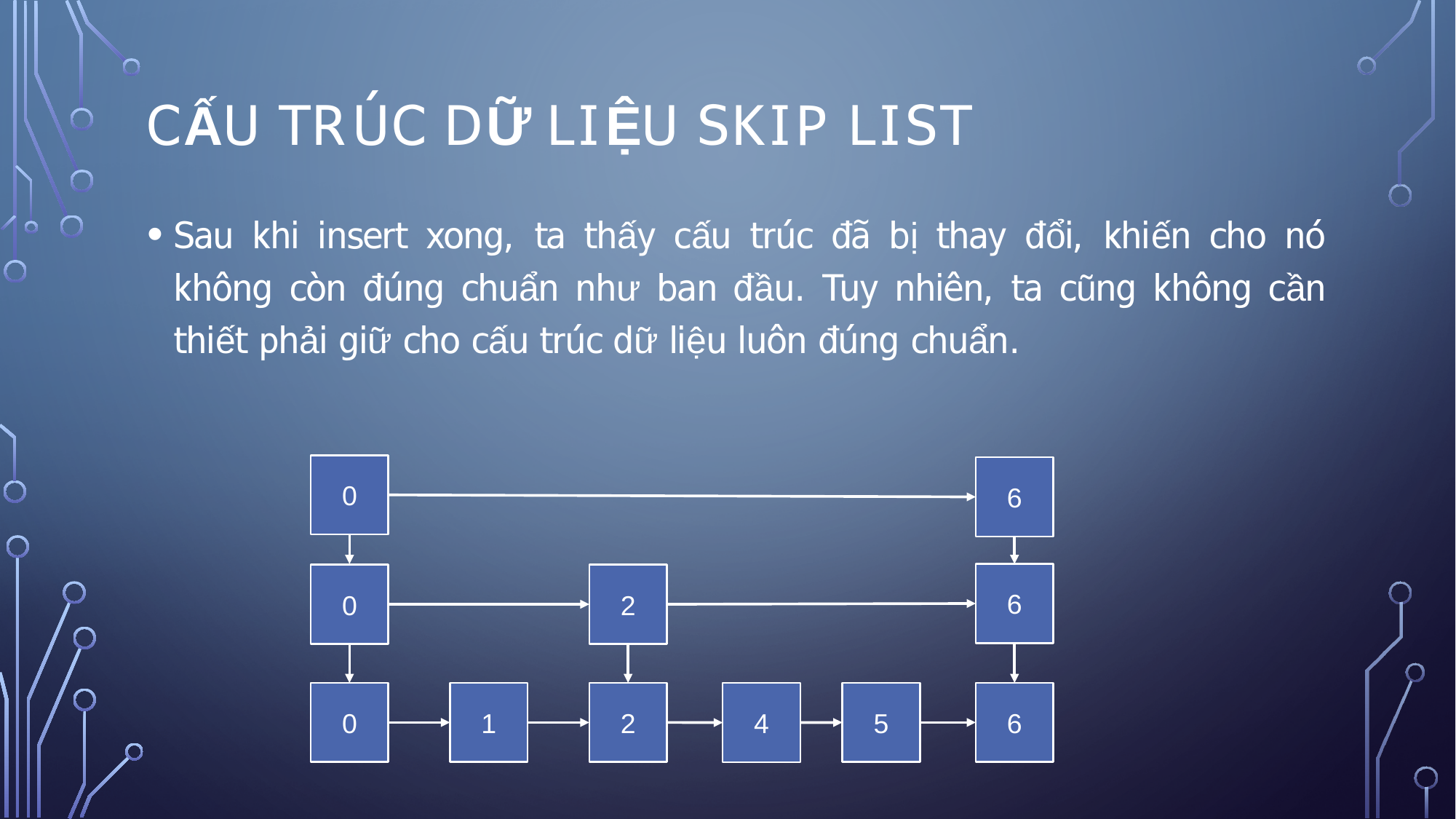

Cấu trúc dữ liệu skip list
Sau khi insert xong, ta thấy cấu trúc đã bị thay đổi, khiến cho nó không còn đúng chuẩn như ban đầu. Tuy nhiên, ta cũng không cần thiết phải giữ cho cấu trúc dữ liệu luôn đúng chuẩn.

0
6
6
0
2
0
1
2
5
6
4